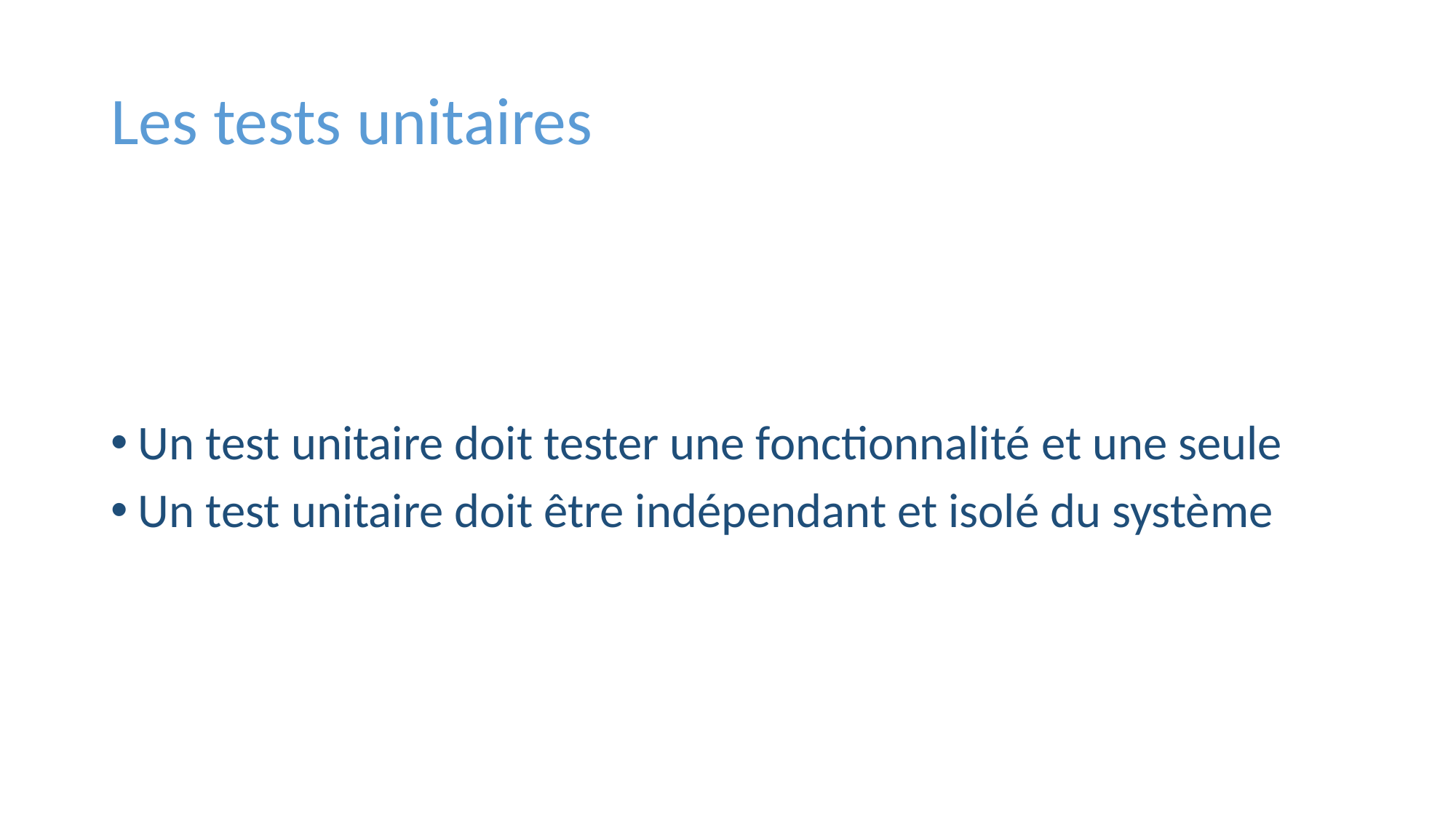

# Les tests unitaires
Un test unitaire doit tester une fonctionnalité et une seule
Un test unitaire doit être indépendant et isolé du système